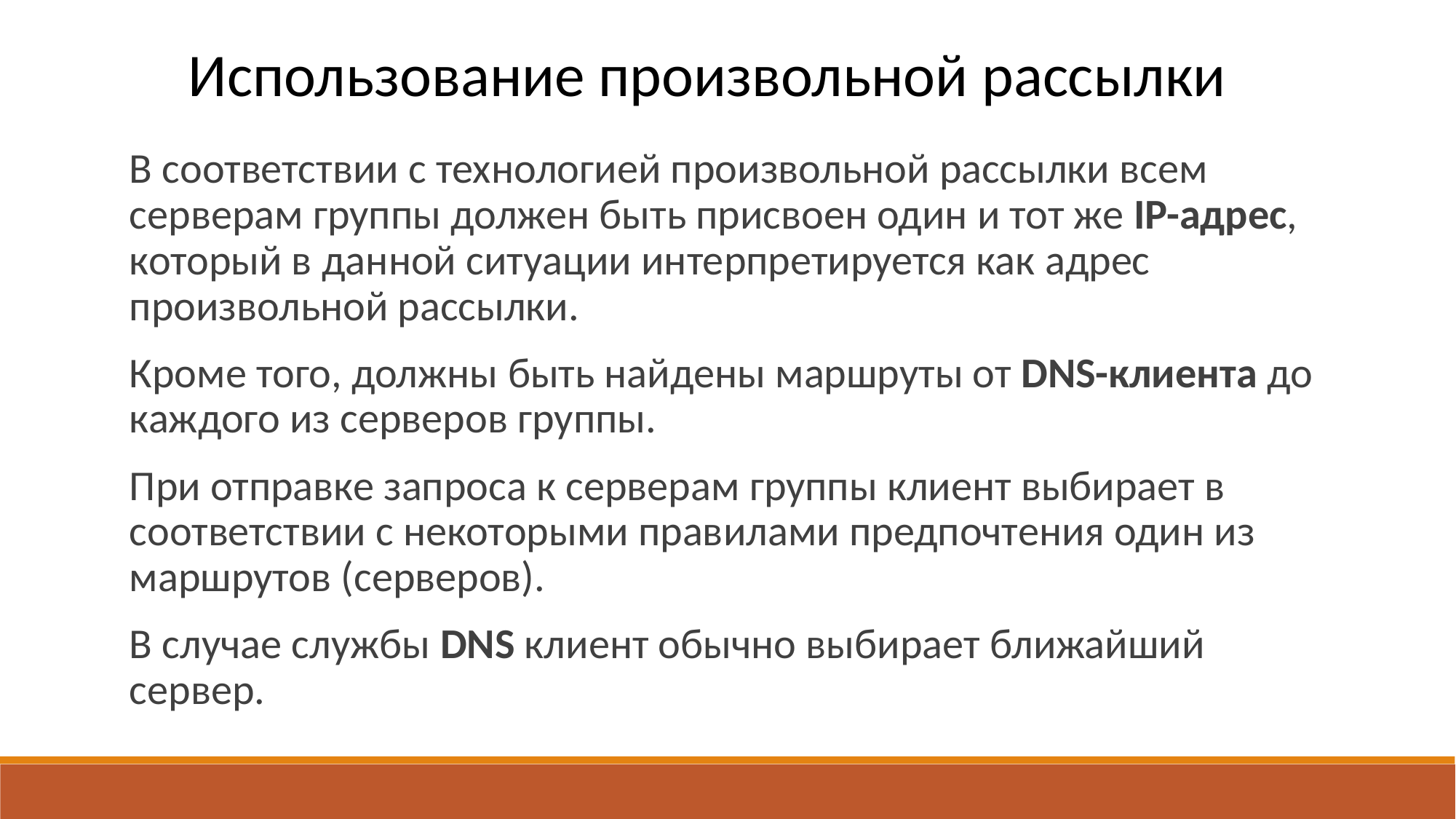

Использование произвольной рассылки
В соответствии с технологией произвольной рассылки всем серверам группы должен быть присвоен один и тот же IP-адрес, который в данной ситуации интерпре­тируется как адрес произвольной рассылки.
Кроме того, должны быть найдены маршруты от DNS-клиента до каждого из серверов группы.
При отправке запроса к серверам группы клиент выбирает в соответствии с некоторыми правилами предпочтения один из маршрутов (серверов).
В случае службы DNS клиент обычно выбирает ближайший сервер.